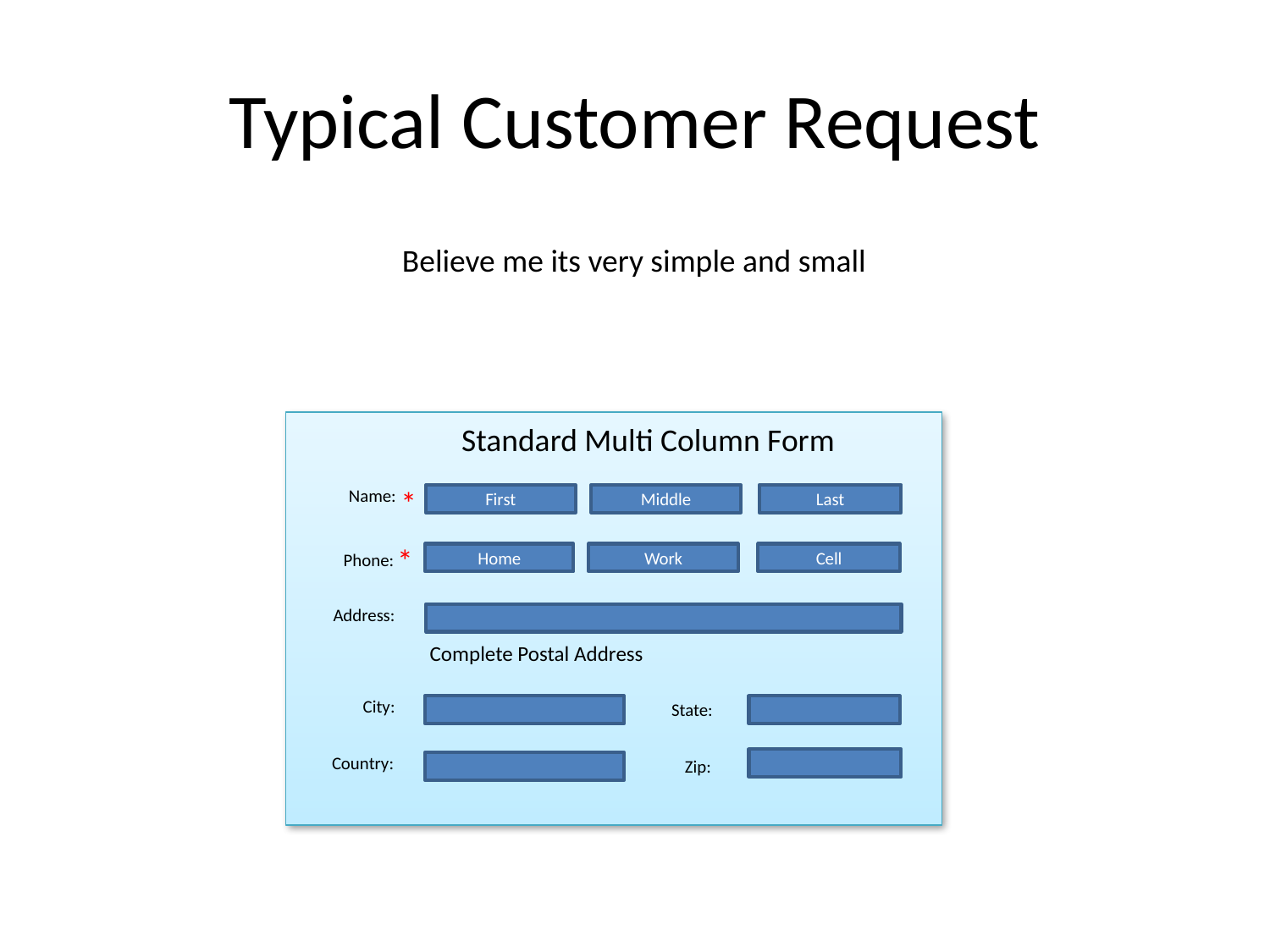

# Typical Customer Request
Believe me its very simple and small

Standard Multi Column Form
*
Name:
Last
First
Middle
*
Phone:
Home
Work
Cell
Address:

Complete Postal Address
City:
State:

Country:
Zip: